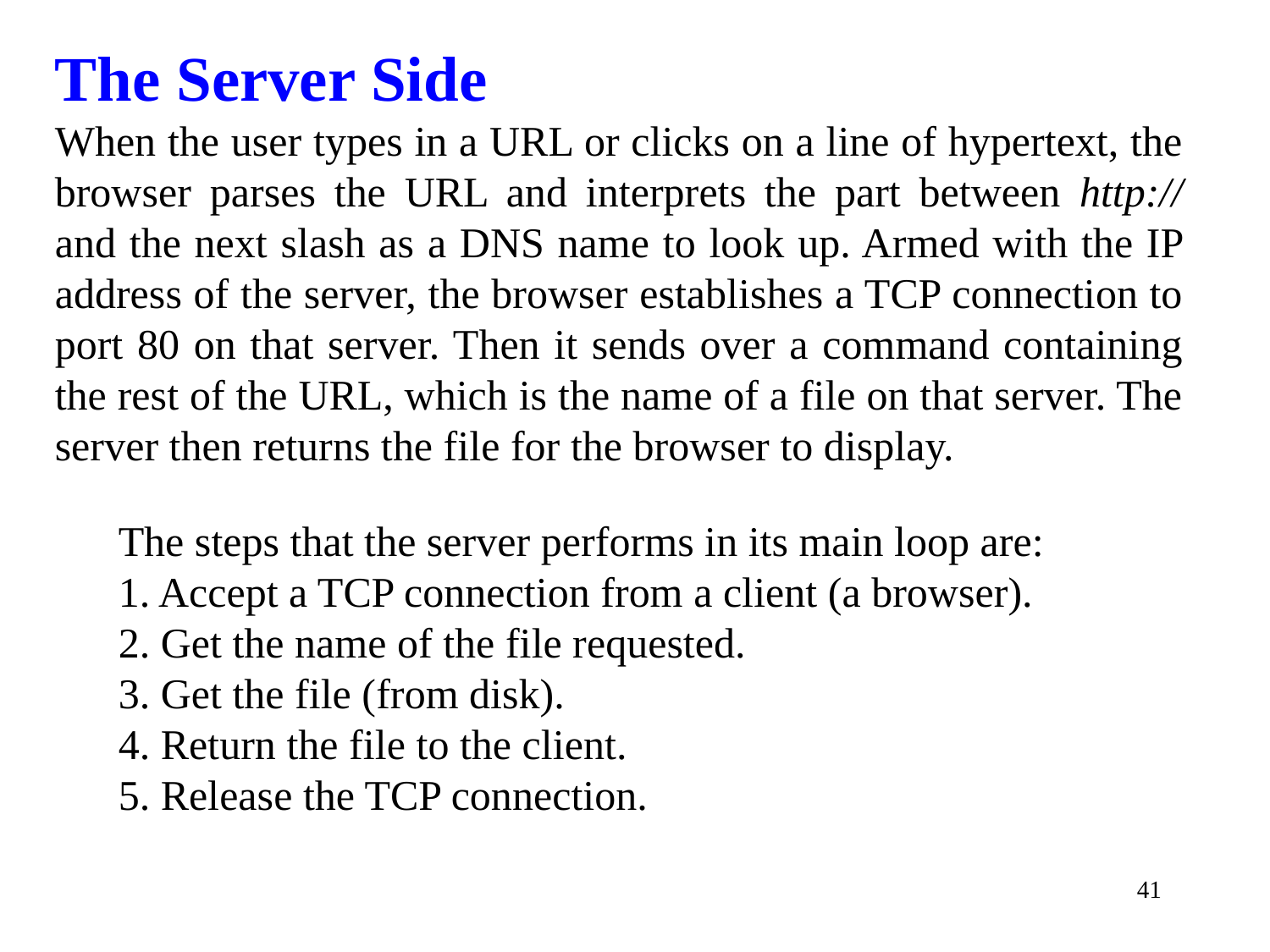

The Server Side
When the user types in a URL or clicks on a line of hypertext, the browser parses the URL and interprets the part between http:// and the next slash as a DNS name to look up. Armed with the IP address of the server, the browser establishes a TCP connection to port 80 on that server. Then it sends over a command containing the rest of the URL, which is the name of a file on that server. The server then returns the file for the browser to display.
The steps that the server performs in its main loop are:
1. Accept a TCP connection from a client (a browser).
2. Get the name of the file requested.
3. Get the file (from disk).
4. Return the file to the client.
5. Release the TCP connection.
41